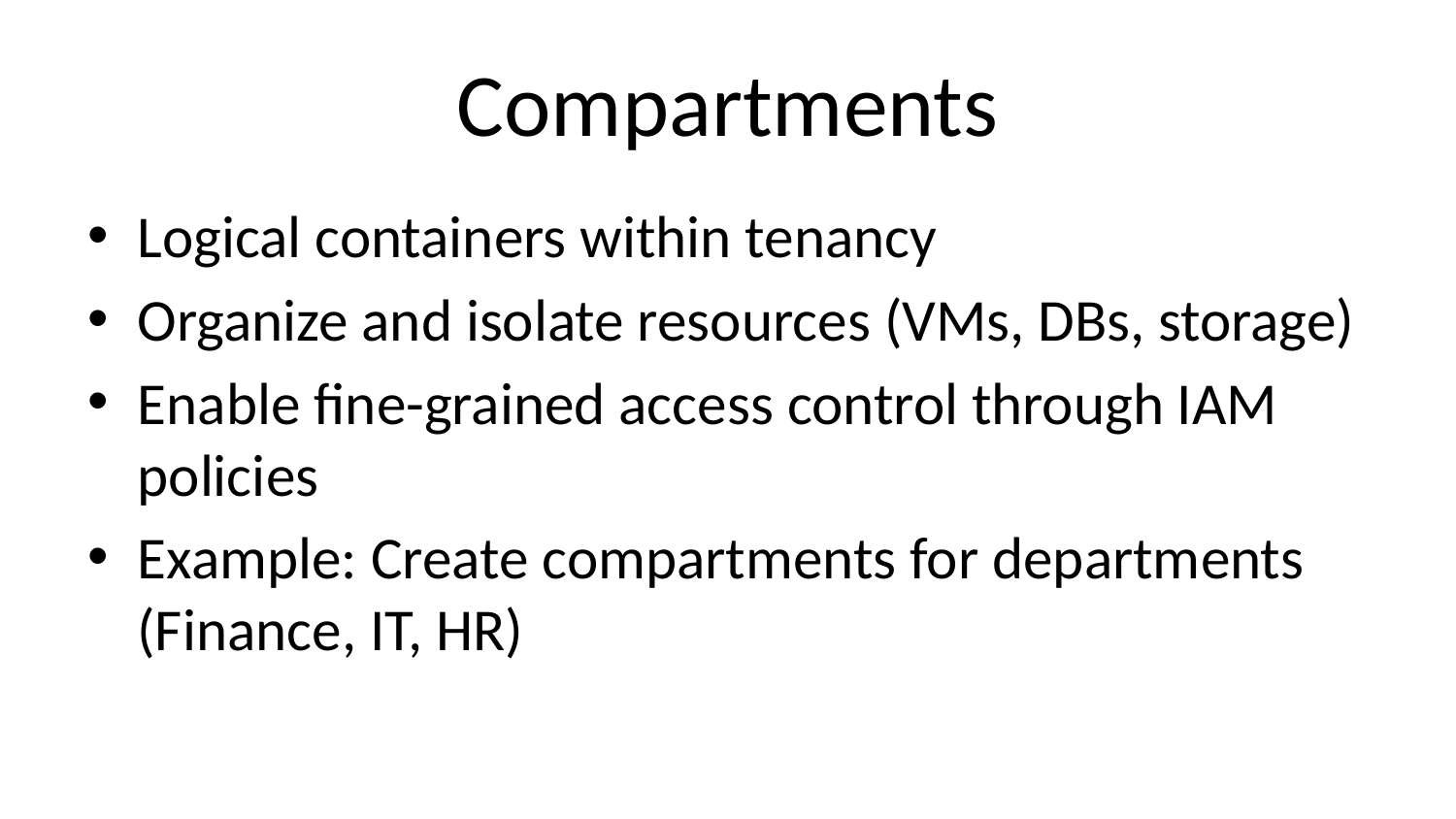

# Compartments
Logical containers within tenancy
Organize and isolate resources (VMs, DBs, storage)
Enable fine-grained access control through IAM policies
Example: Create compartments for departments (Finance, IT, HR)